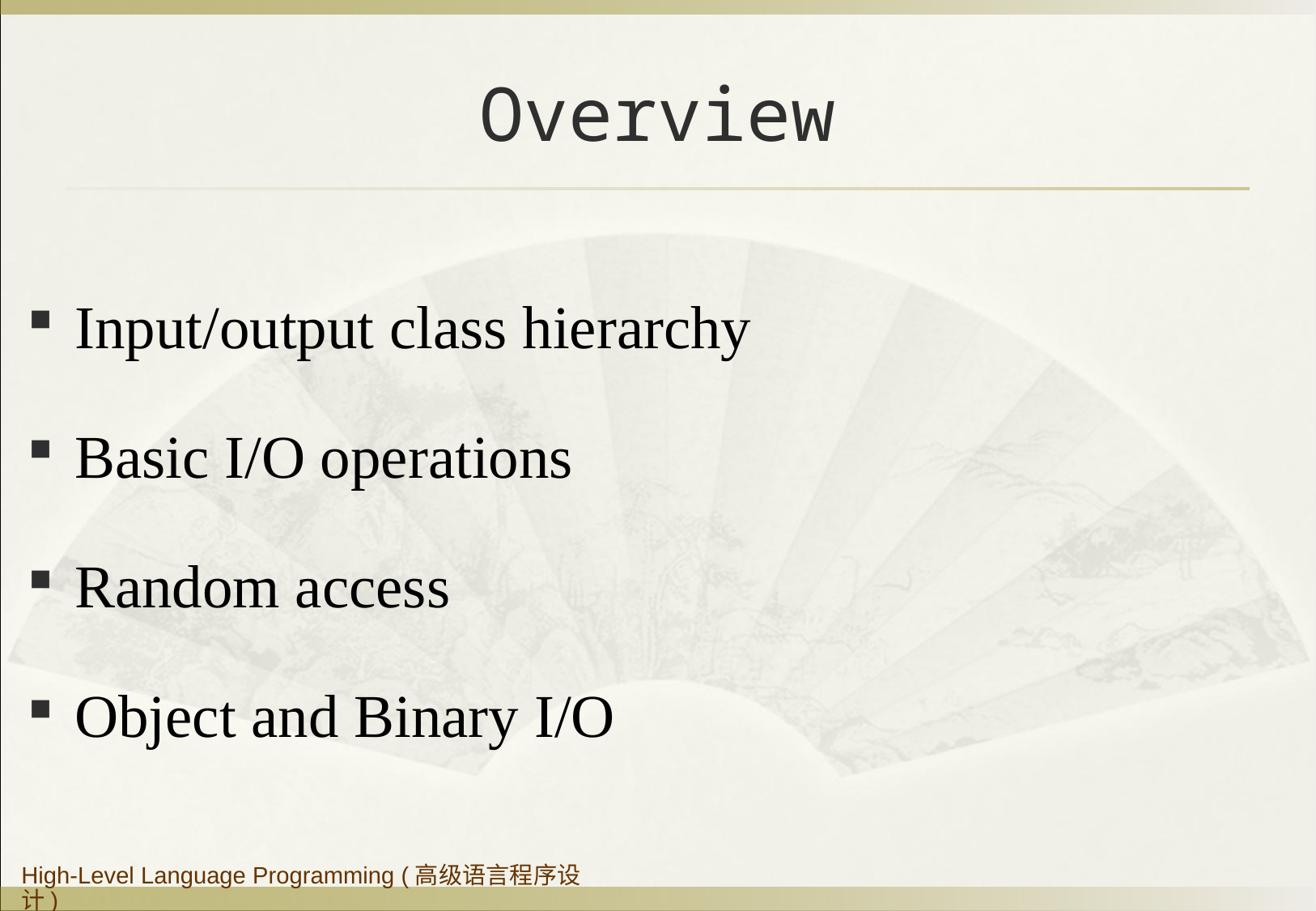

# Overview
Input/output class hierarchy
Basic I/O operations
Random access
Object and Binary I/O